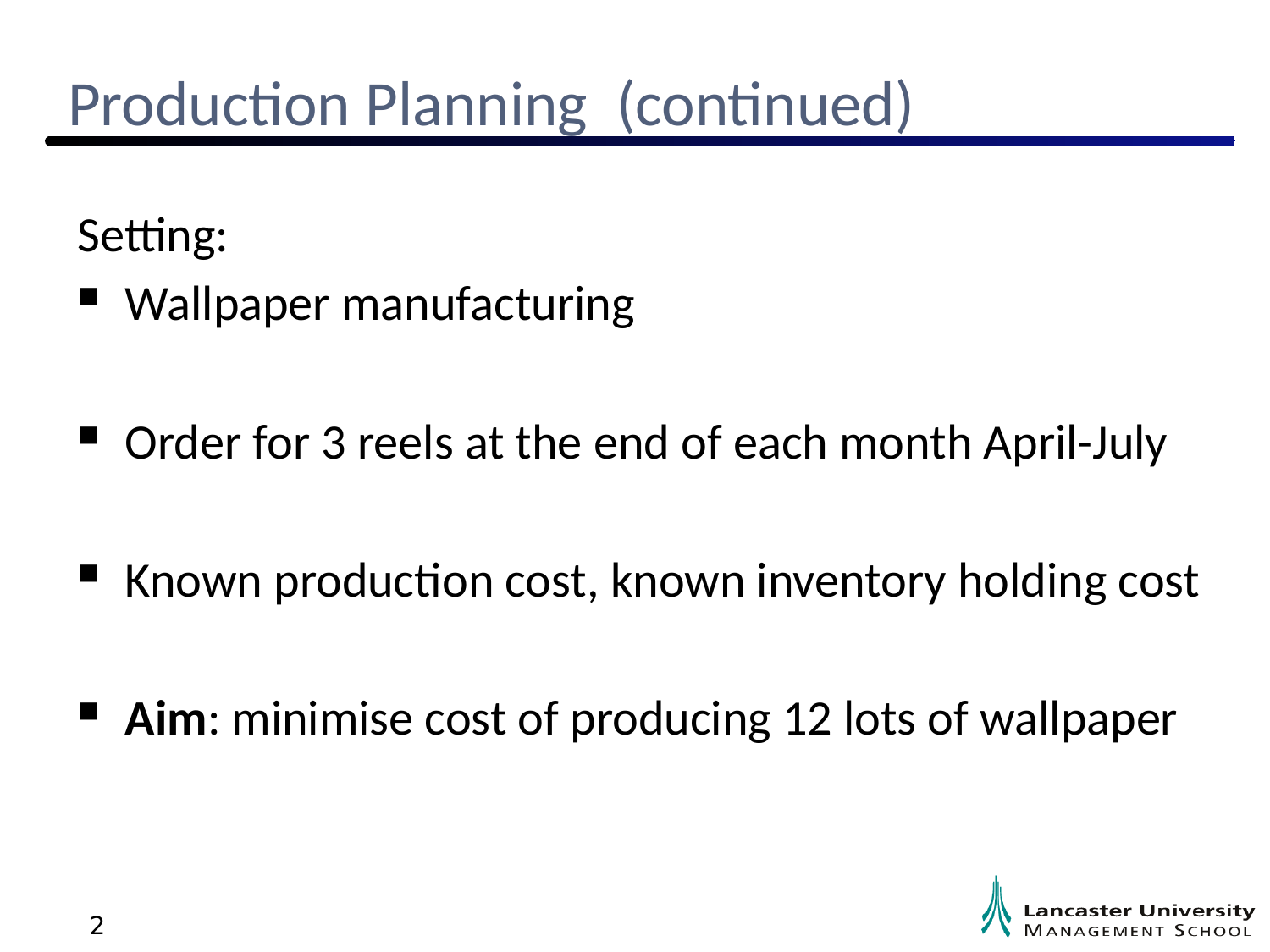

# Production Planning  (continued)
Setting:
Wallpaper manufacturing

Order for 3 reels at the end of each month April-July

Known production cost, known inventory holding cost

Aim: minimise cost of producing 12 lots of wallpaper

2